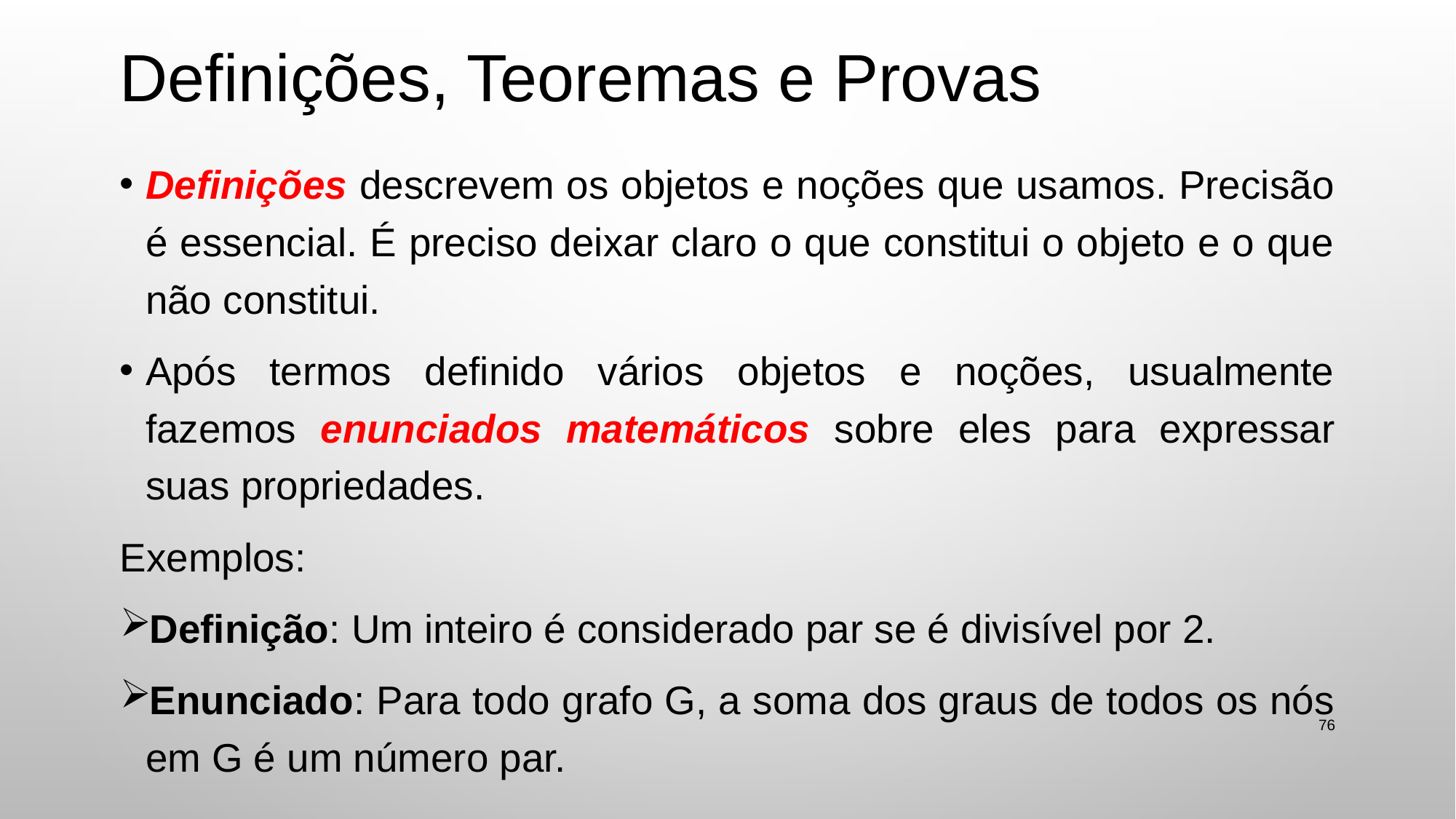

# Definições, Teoremas e Provas
Definições descrevem os objetos e noções que usamos. Precisão é essencial. É preciso deixar claro o que constitui o objeto e o que não constitui.
Após termos definido vários objetos e noções, usualmente fazemos enunciados matemáticos sobre eles para expressar suas propriedades.
Exemplos:
Definição: Um inteiro é considerado par se é divisível por 2.
Enunciado: Para todo grafo G, a soma dos graus de todos os nós em G é um número par.
76